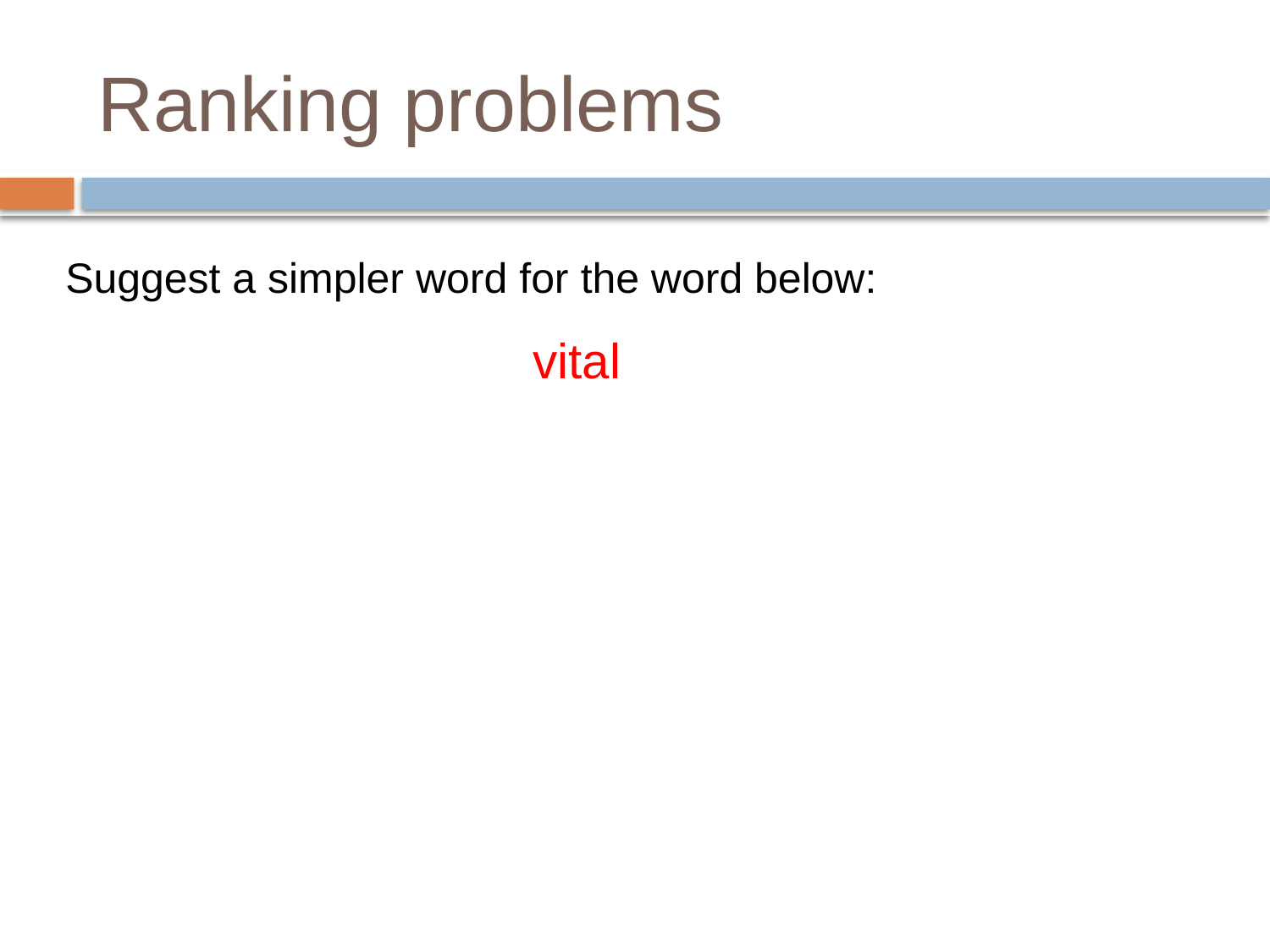

# Ranking problems
Suggest a simpler word for the word below:
vital